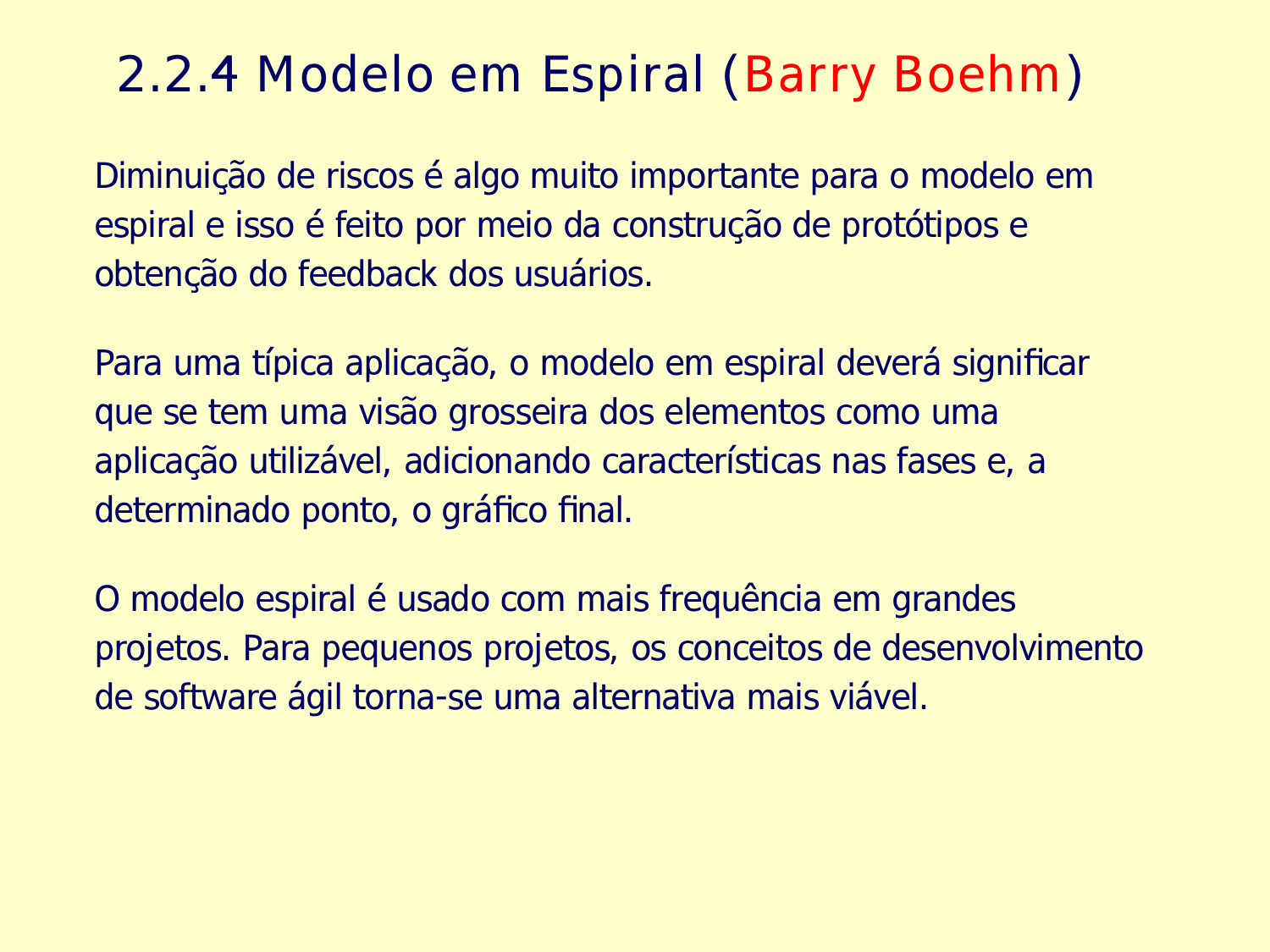

2.2.4 Modelo em Espiral (Barry Boehm)
Diminuição de riscos é algo muito importante para o modelo em espiral e isso é feito por meio da construção de protótipos e obtenção do feedback dos usuários.
Para uma típica aplicação, o modelo em espiral deverá significar que se tem uma visão grosseira dos elementos como uma aplicação utilizável, adicionando características nas fases e, a determinado ponto, o gráfico final.
O modelo espiral é usado com mais frequência em grandes projetos. Para pequenos projetos, os conceitos de desenvolvimento de software ágil torna-se uma alternativa mais viável.